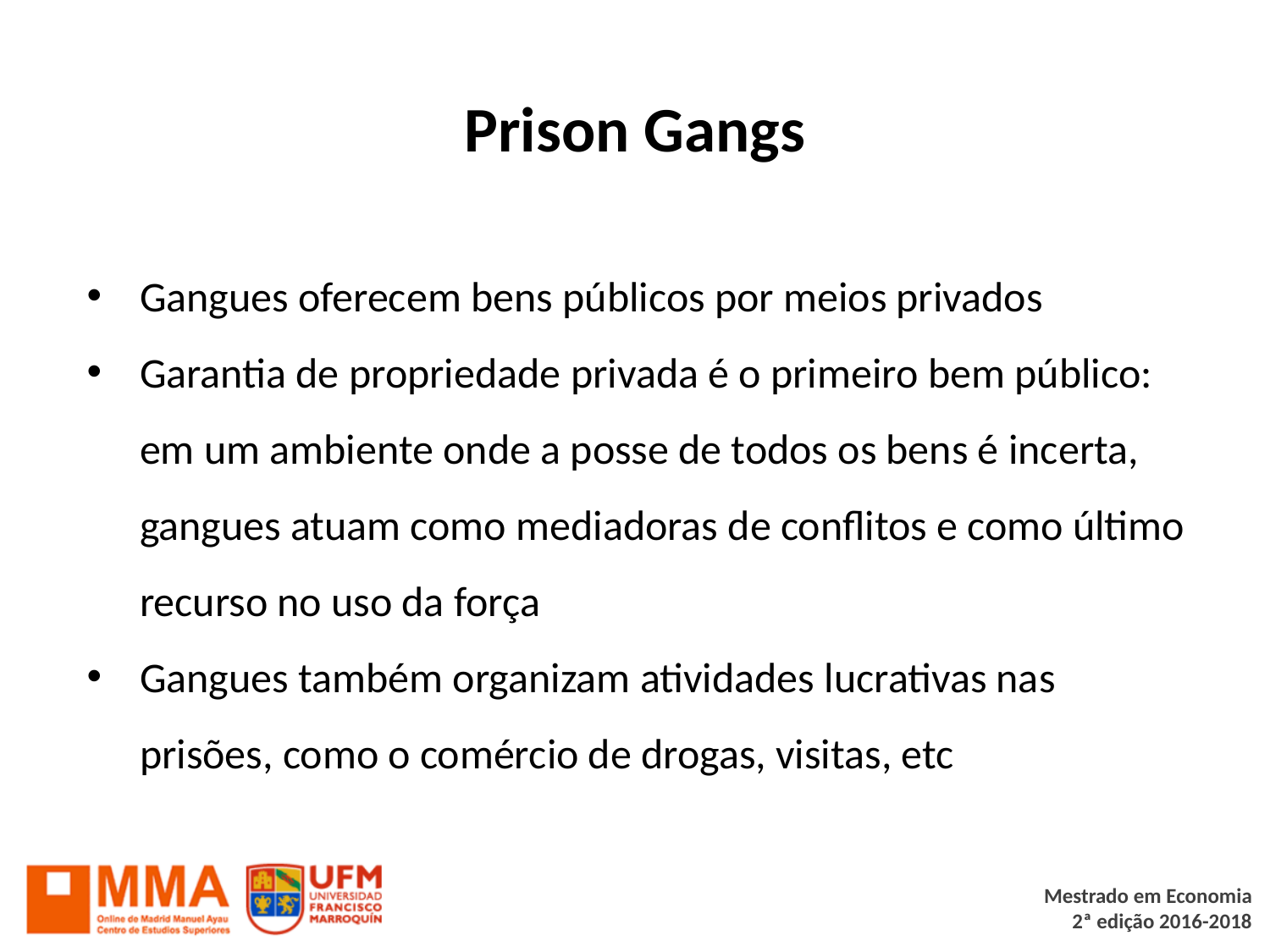

# Prison Gangs
Gangues oferecem bens públicos por meios privados
Garantia de propriedade privada é o primeiro bem público: em um ambiente onde a posse de todos os bens é incerta, gangues atuam como mediadoras de conflitos e como último recurso no uso da força
Gangues também organizam atividades lucrativas nas prisões, como o comércio de drogas, visitas, etc